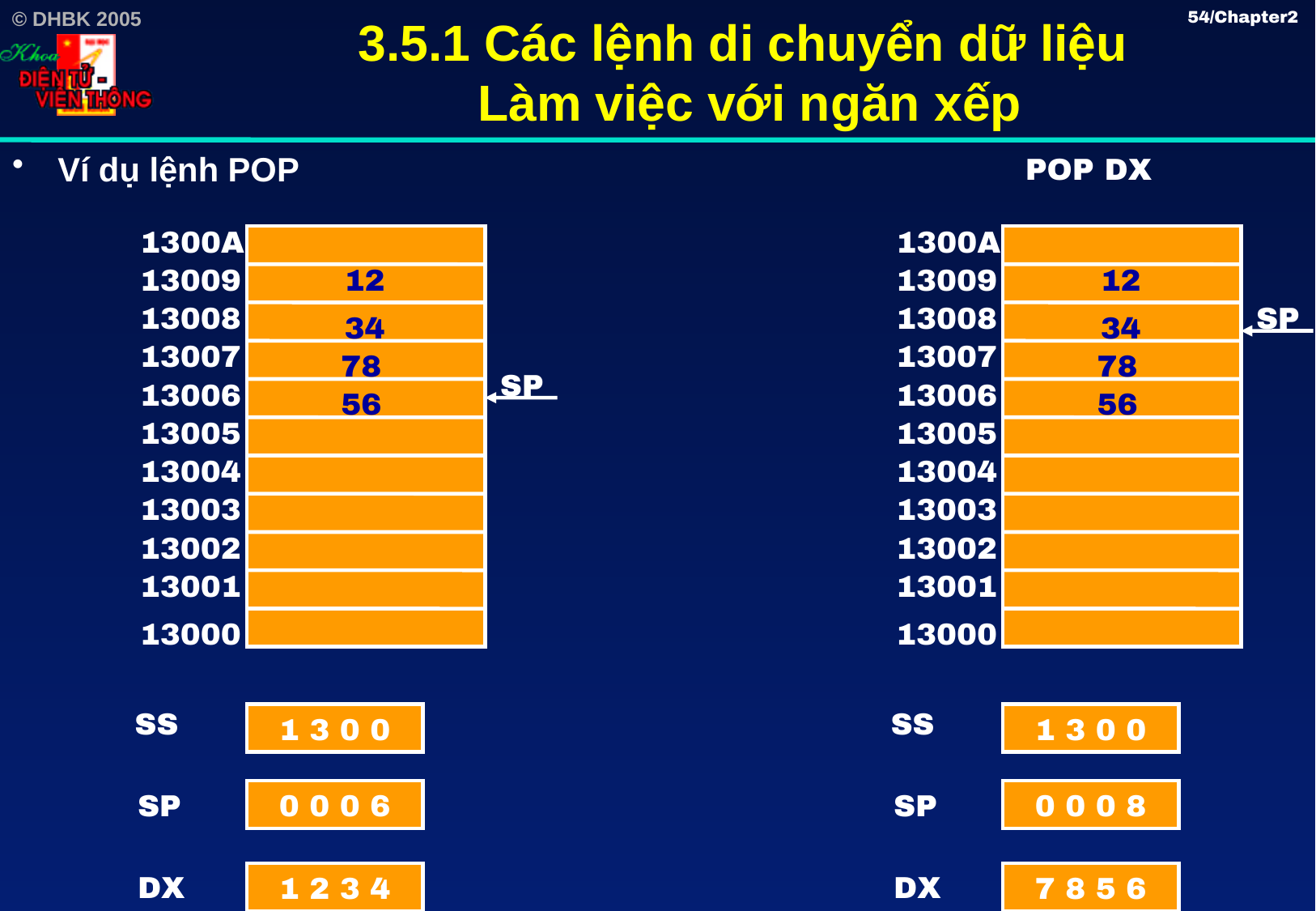

# 3.5.1 Các lệnh di chuyển dữ liệu Làm việc với ngăn xếp
54/Chapter2
Ví dụ lệnh POP
POP DX
1300A
1300A

13009
12
13009
12

13008
13008
SP

34

34

13007
13007

78

78
SP
13006
13006

56

56

13005
13005

13004
13004

13003
13003

13002
13002

13001
13001

13000

13000

SS
SS
1 3 0 0
1 3 0 0
SP
0 0 0 6
SP
0 0 0 8
DX
DX
1 2 3 4
7 8 5 6